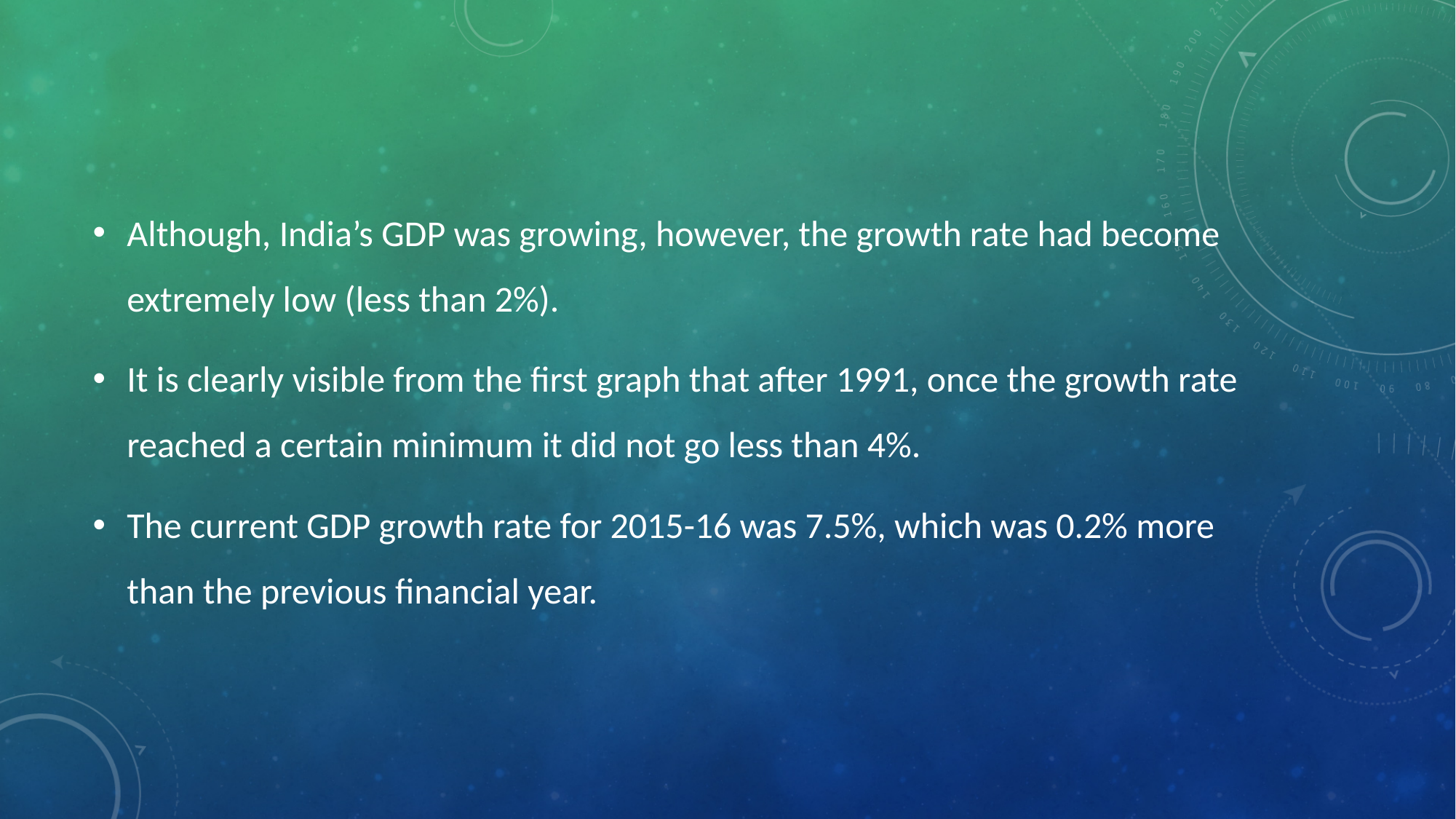

Although, India’s GDP was growing, however, the growth rate had become extremely low (less than 2%).
It is clearly visible from the first graph that after 1991, once the growth rate reached a certain minimum it did not go less than 4%.
The current GDP growth rate for 2015-16 was 7.5%, which was 0.2% more than the previous financial year.